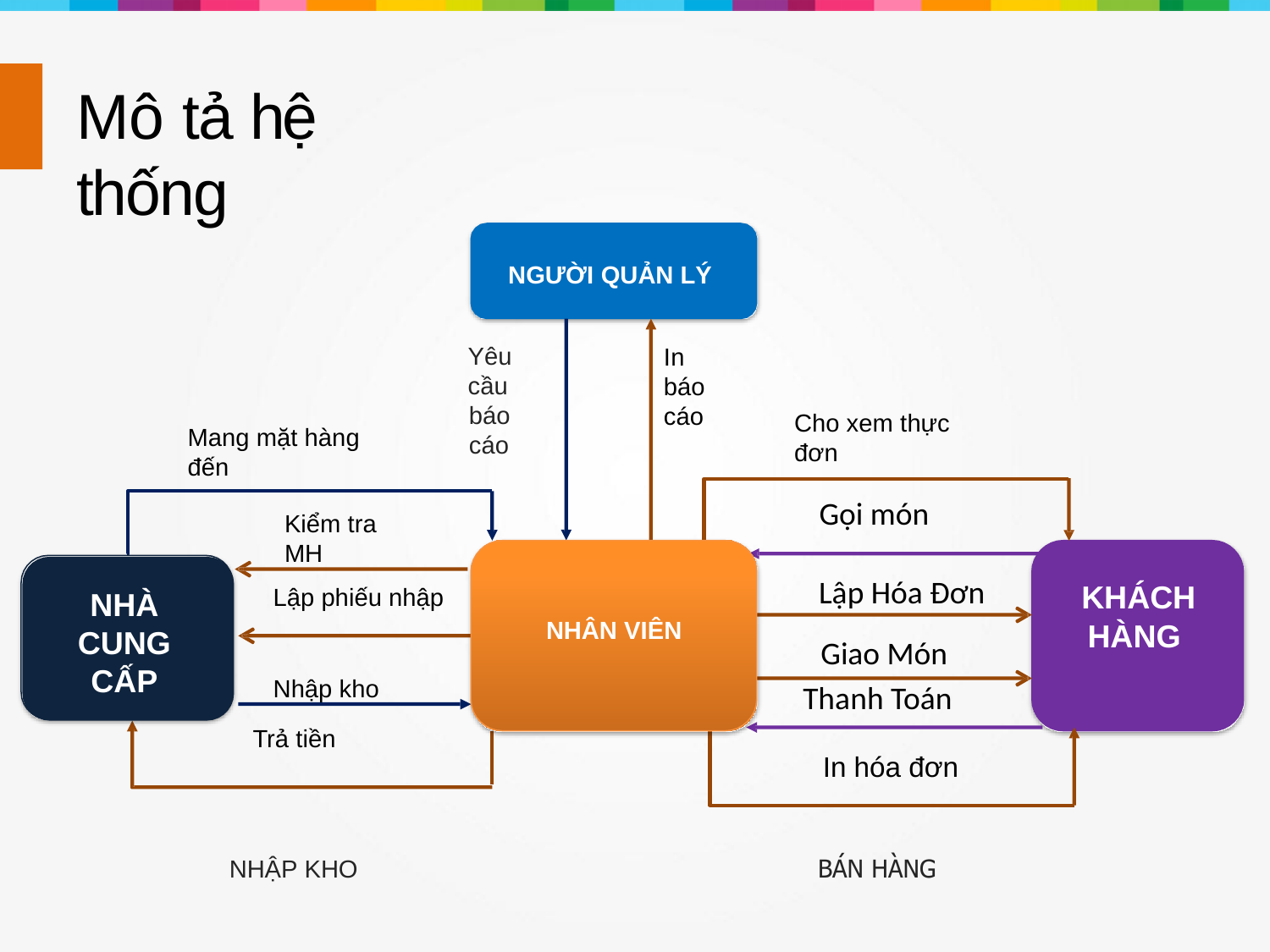

# Mô tả hệ thống

NGƯỜI QUẢN LÝ

Yêu   cầu
báo  cáo
In
báo cáo
Cho xem thực đơn
Mang mặt hàng đến

Gọi món

Kiểm tra MH

Lập phiếu nhập

Nhập kho
Lập Hóa Đơn
KHÁCH
HÀNG
NHÀ
CUNG CẤP

NHÂN VIÊN
Giao Món

Thanh Toán

Trả tiền

In hóa đơn
NHẬP KHO
BÁN HÀNG